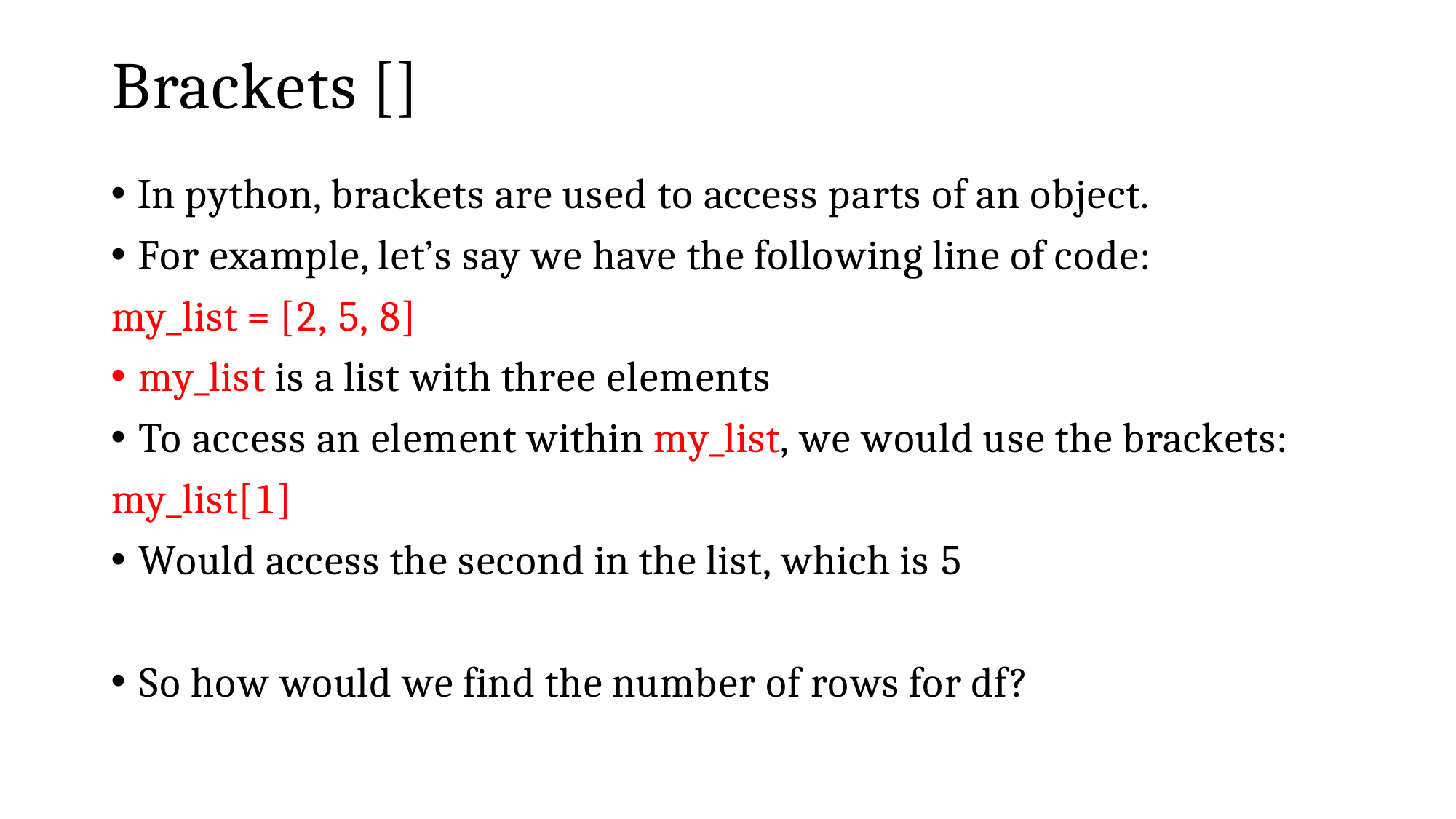

# Brackets []
In python, brackets are used to access parts of an object.
For example, let’s say we have the following line of code:
my_list = [2, 5, 8]
my_list is a list with three elements
To access an element within my_list, we would use the brackets:
my_list[1]
Would access the second in the list, which is 5

So how would we find the number of rows for df?